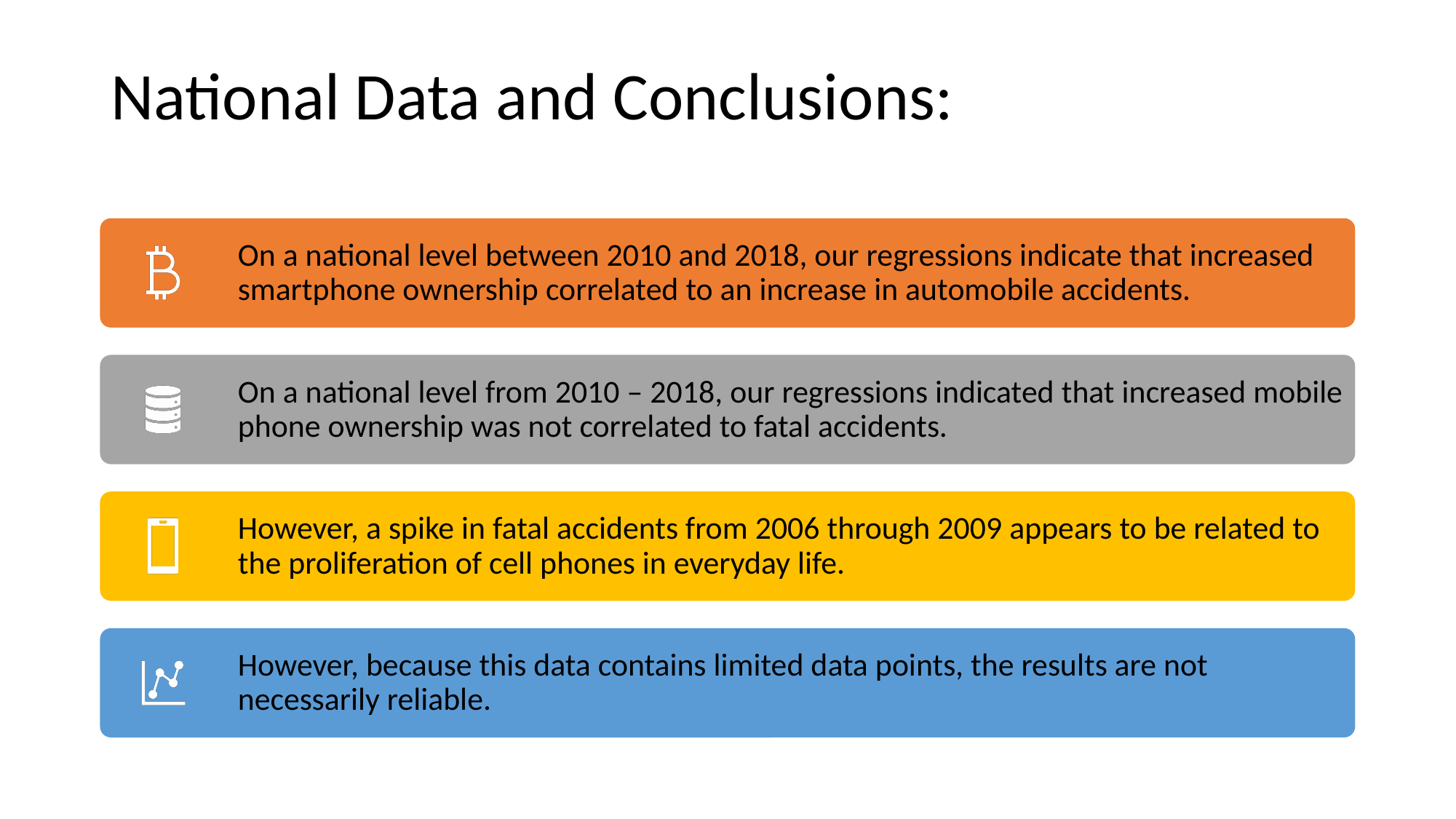

# National Data and Conclusions:
On a national level between 2010 and 2018, our regressions indicate that increased smartphone ownership correlated to an increase in automobile accidents.
On a national level from 2010 – 2018, our regressions indicated that increased mobile phone ownership was not correlated to fatal accidents.
However, a spike in fatal accidents from 2006 through 2009 appears to be related to the proliferation of cell phones in everyday life.
However, because this data contains limited data points, the results are not necessarily reliable.